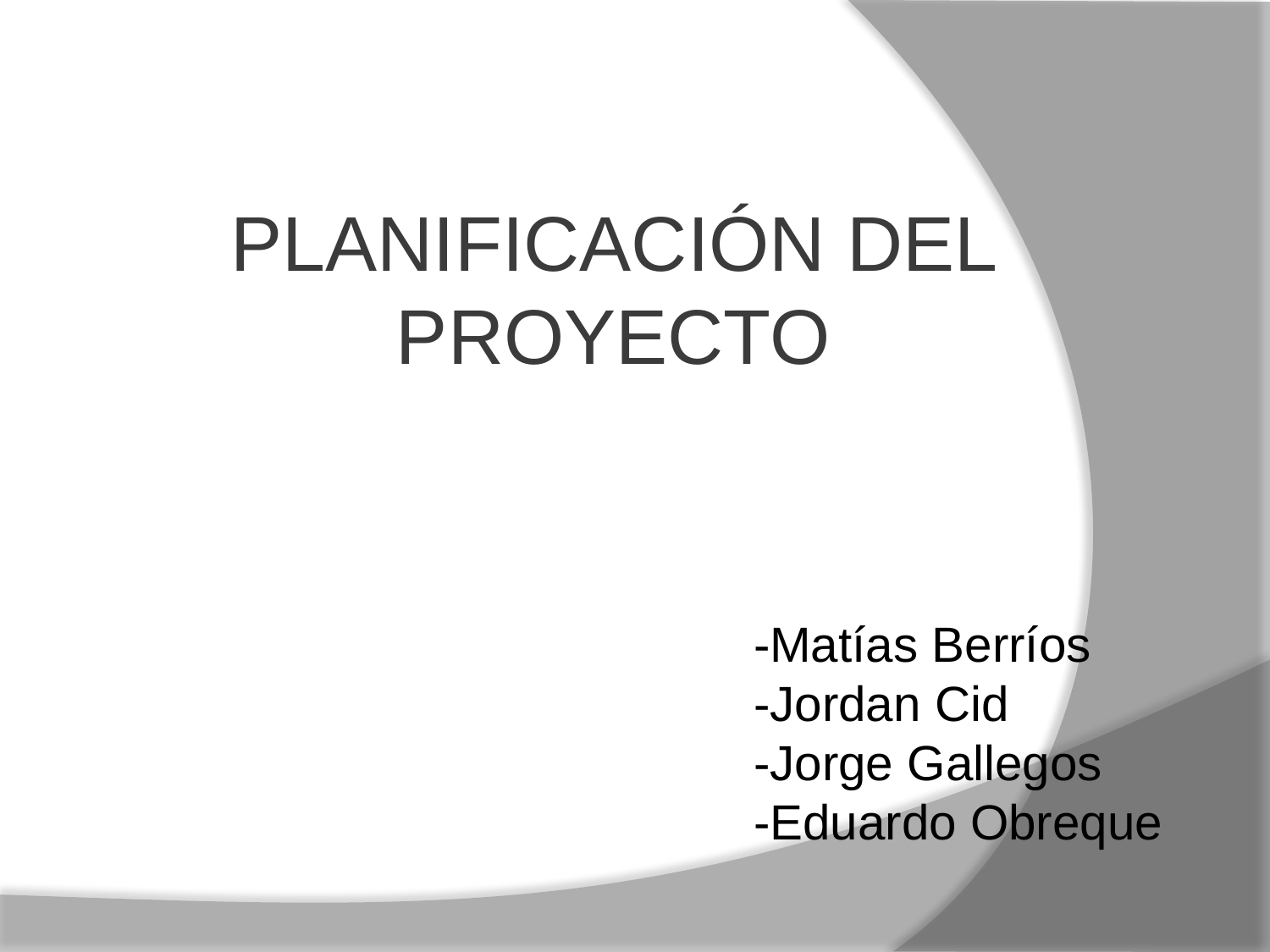

# Planificación del Proyecto
-Matías Berríos
-Jordan Cid
-Jorge Gallegos
-Eduardo Obreque